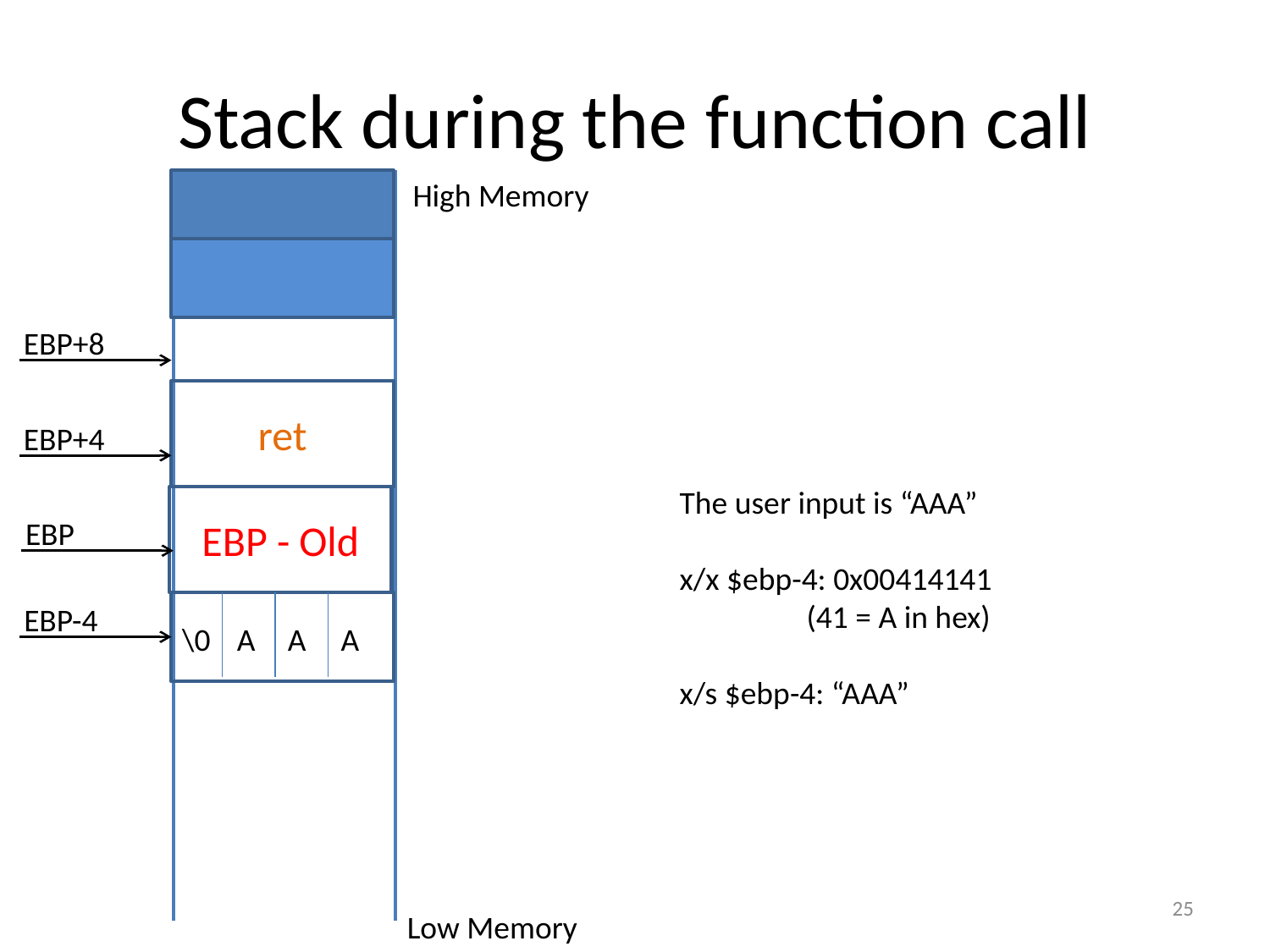

# Stack during the function call
High Memory

EBP+8
ret
EBP+4
The user input is “AAA”

x/x $ebp-4: 0x00414141
	(41 = A in hex)

x/s $ebp-4: “AAA”
EBP - Old
EBP

EBP-4
\0
A
A
A
25
Low Memory